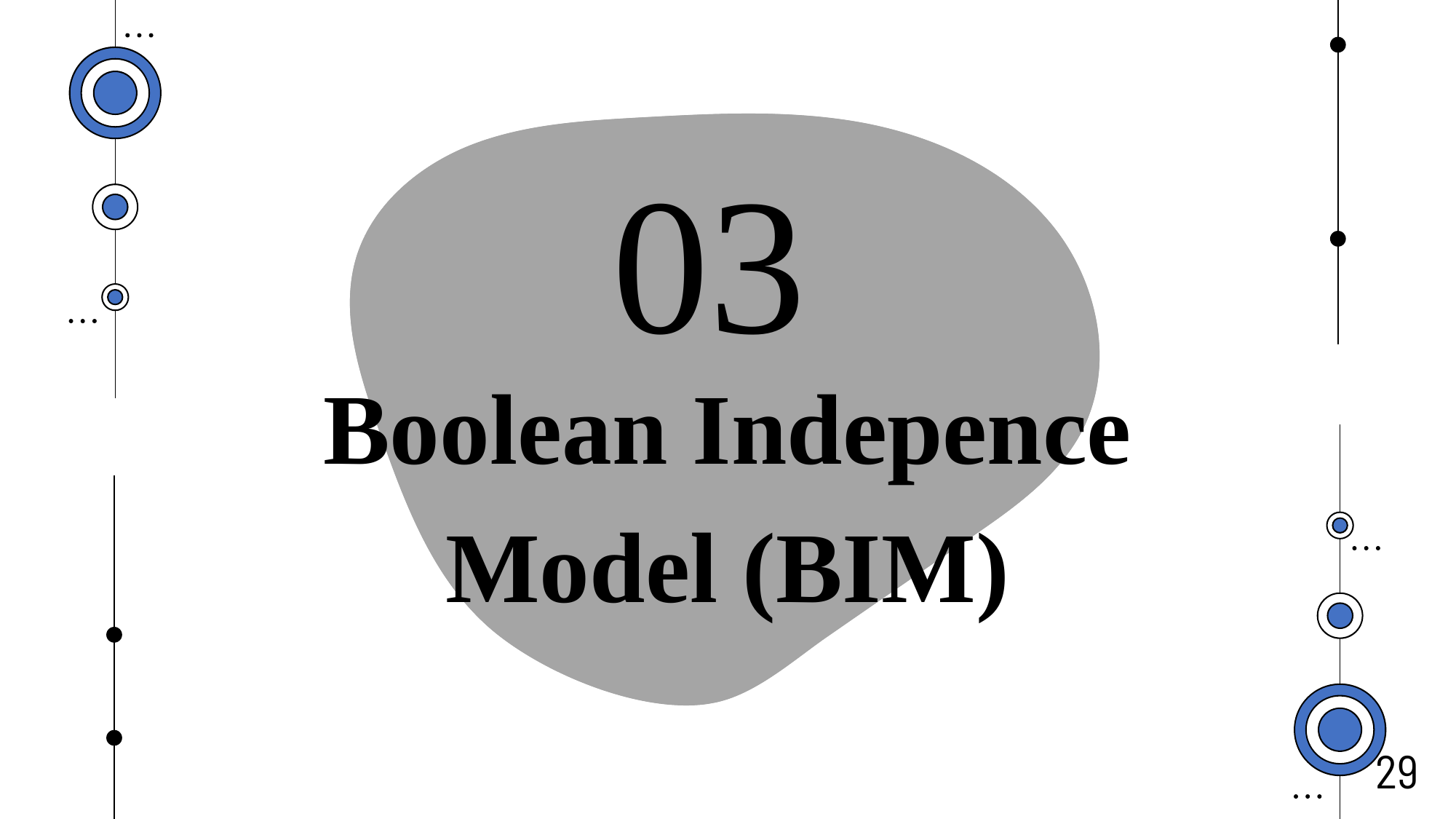

03
# Boolean Indepence Model (BIM)
29